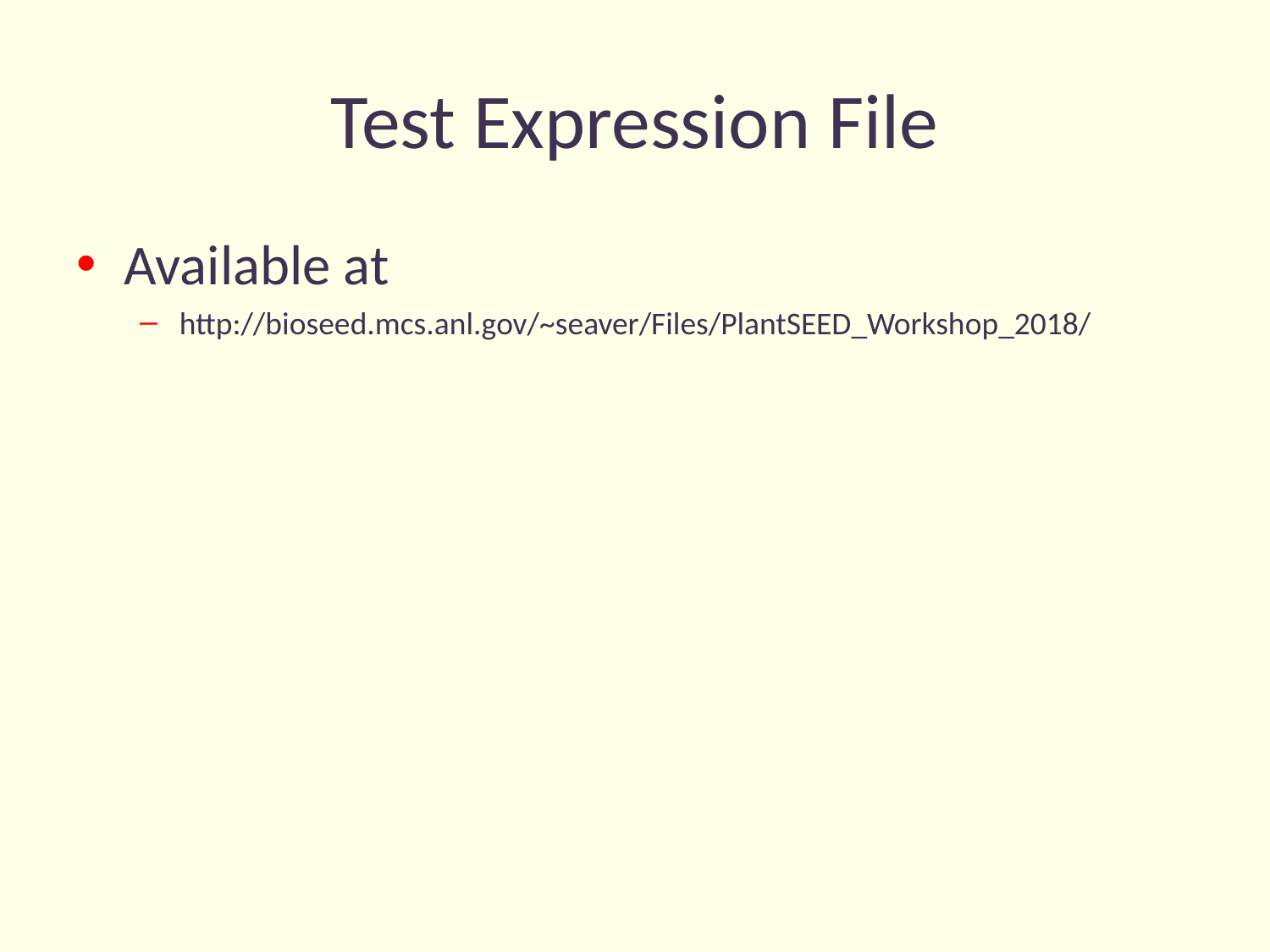

# Test Expression File
Available at
http://bioseed.mcs.anl.gov/~seaver/Files/PlantSEED_Workshop_2018/